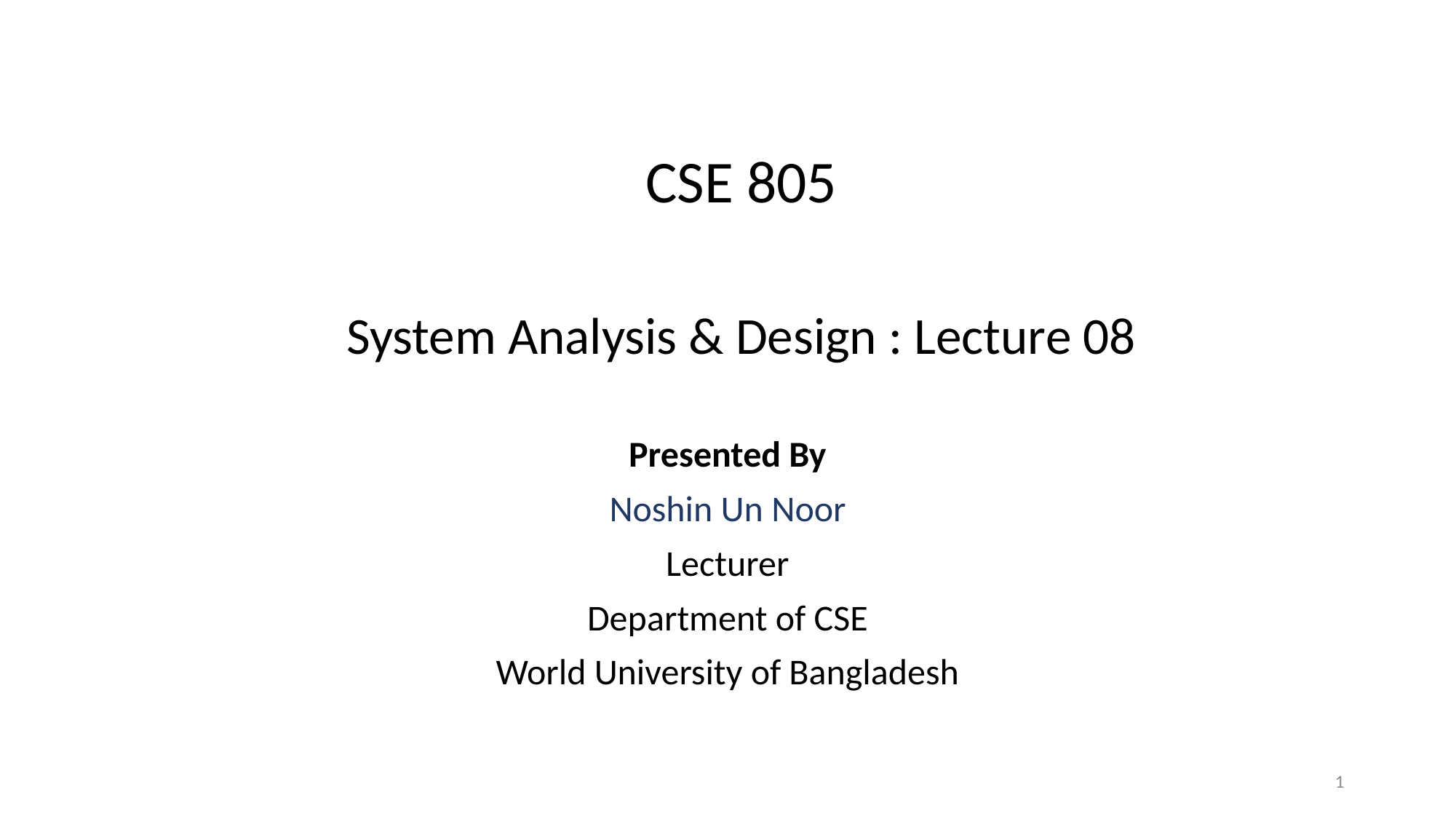

# CSE 805
System Analysis & Design : Lecture 08
Presented By
Noshin Un Noor
Lecturer
Department of CSE
World University of Bangladesh
1